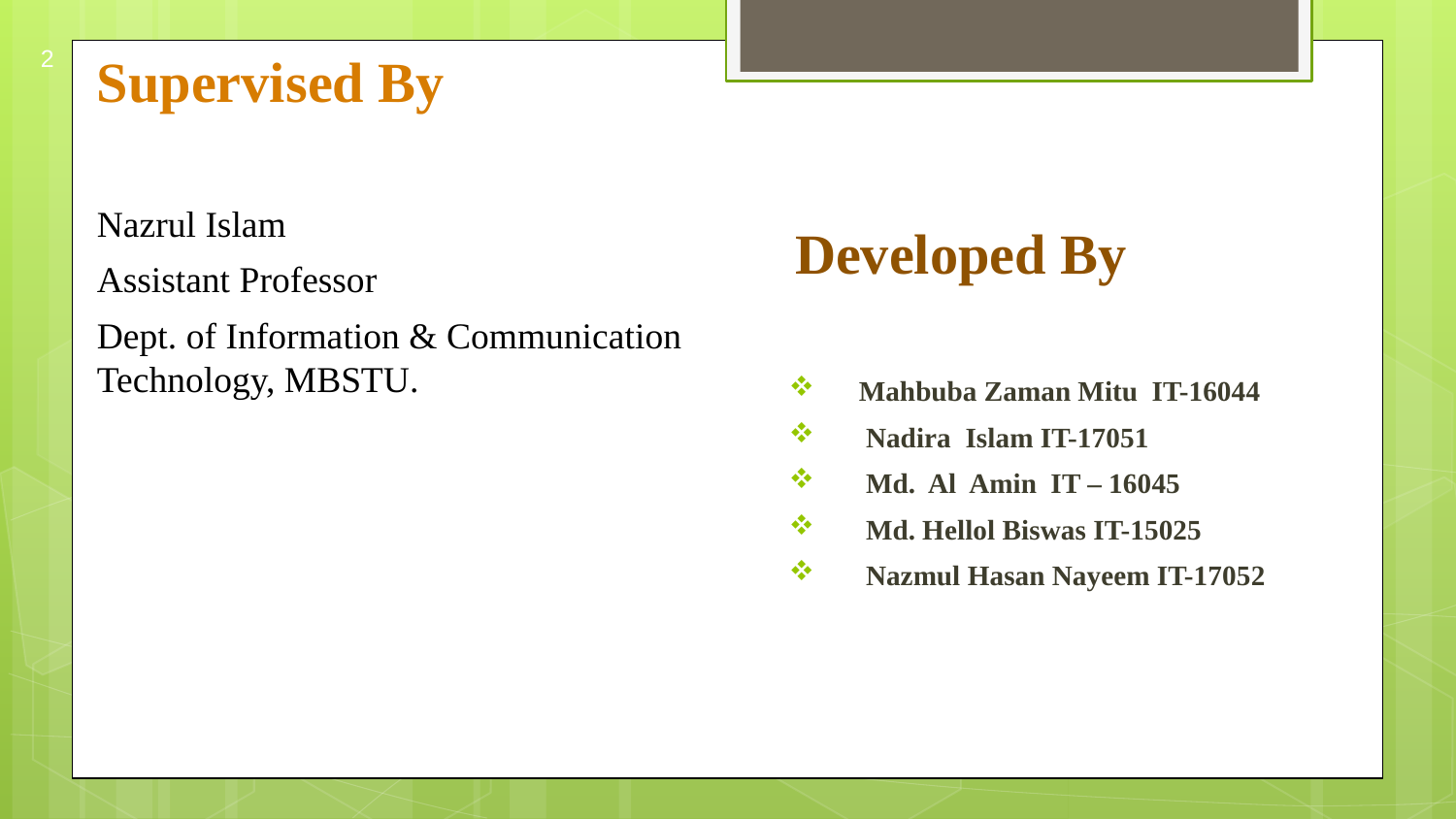

2
Supervised By

Nazrul Islam
Assistant Professor
Dept. of Information & Communication Technology, MBSTU.

Developed By

 Mahbuba Zaman Mitu  IT-16044
  Nadira  Islam IT-17051
  Md.  Al  Amin  IT – 16045
  Md. Hellol Biswas IT-15025
  Nazmul Hasan Nayeem IT-17052